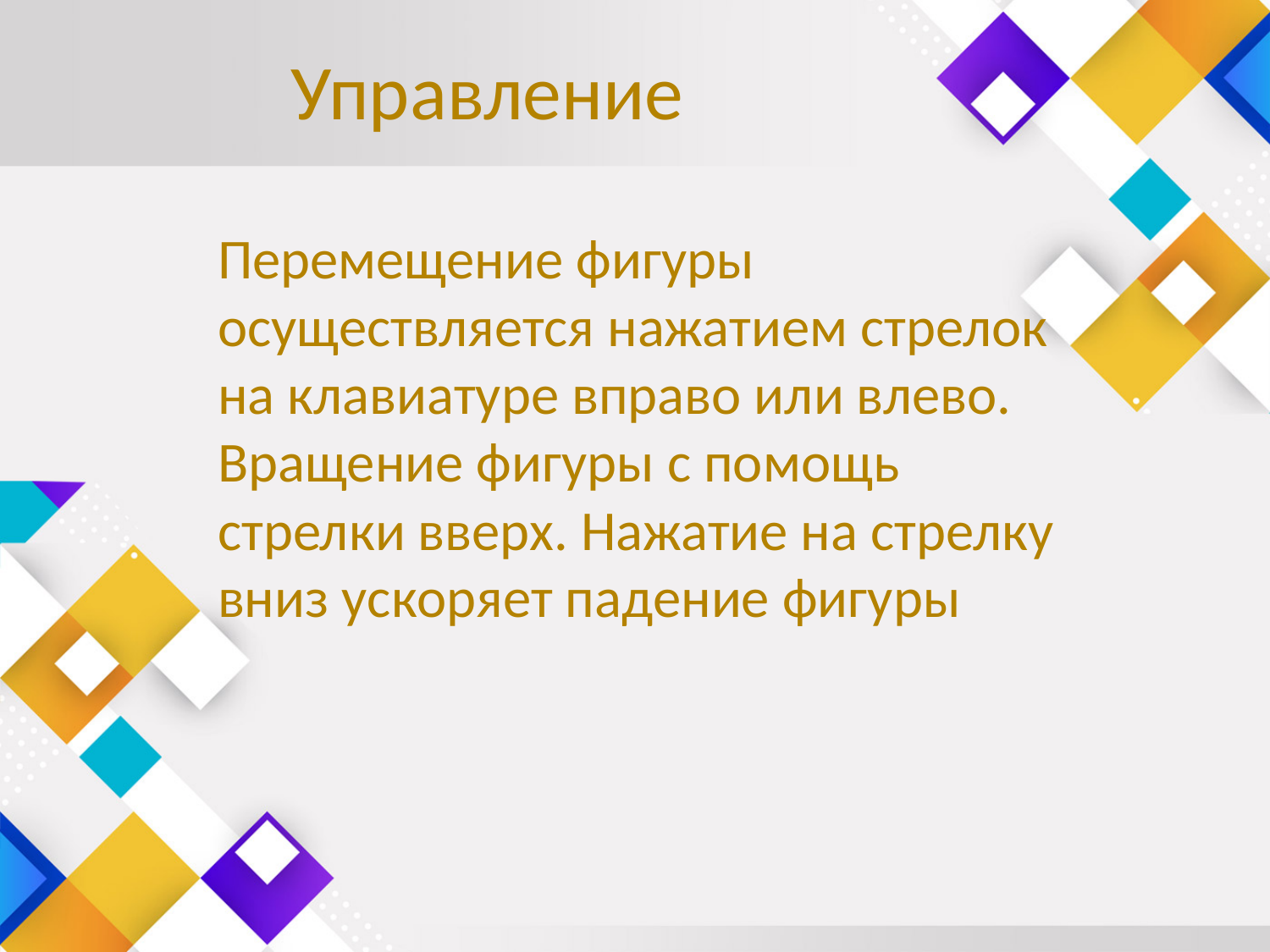

# Управление
Перемещение фигуры осуществляется нажатием стрелок на клавиатуре вправо или влево. Вращение фигуры с помощь стрелки вверх. Нажатие на стрелку вниз ускоряет падение фигуры